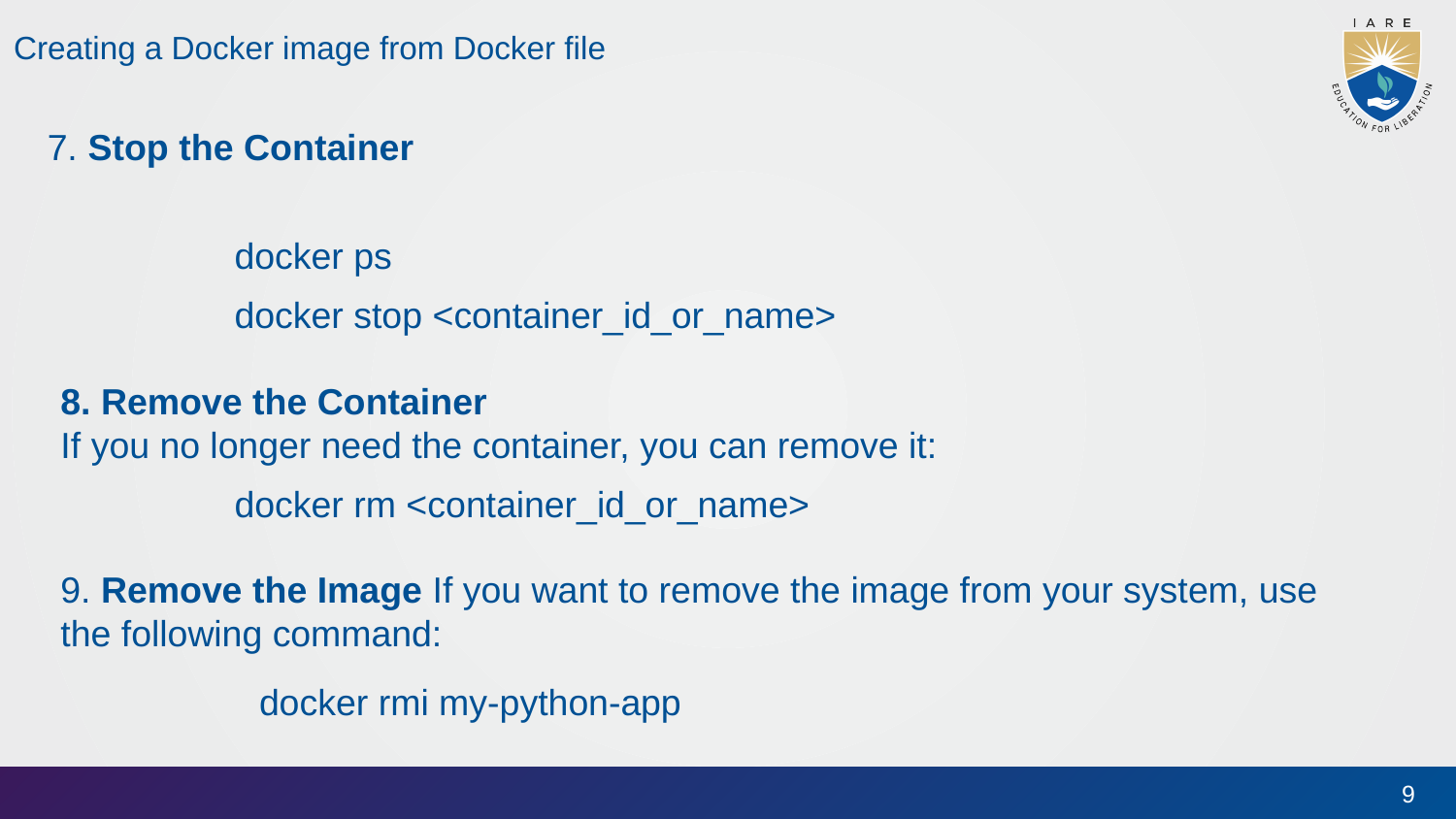

Creating a Docker image from Docker file
7. Stop the Container
docker ps
docker stop <container_id_or_name>
8. Remove the Container
If you no longer need the container, you can remove it:
docker rm <container_id_or_name>
9. Remove the Image If you want to remove the image from your system, use the following command:
docker rmi my-python-app
9